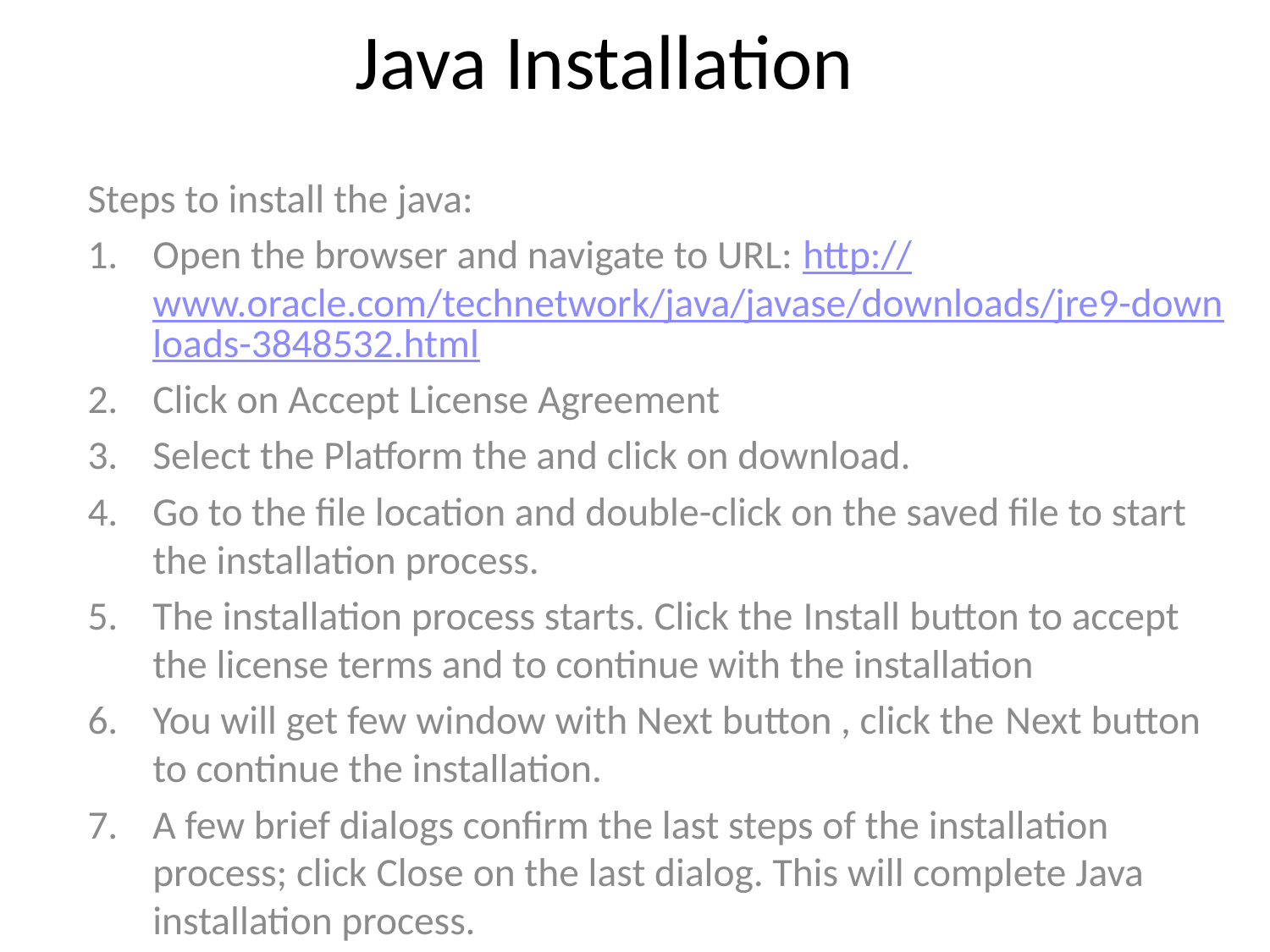

# Java Installation

Steps to install the java:
Open the browser and navigate to URL: http://www.oracle.com/technetwork/java/javase/downloads/jre9-downloads-3848532.html
Click on Accept License Agreement
Select the Platform the and click on download.
Go to the file location and double-click on the saved file to start the installation process.
The installation process starts. Click the Install button to accept the license terms and to continue with the installation
You will get few window with Next button , click the Next button to continue the installation.
A few brief dialogs confirm the last steps of the installation process; click Close on the last dialog. This will complete Java installation process.